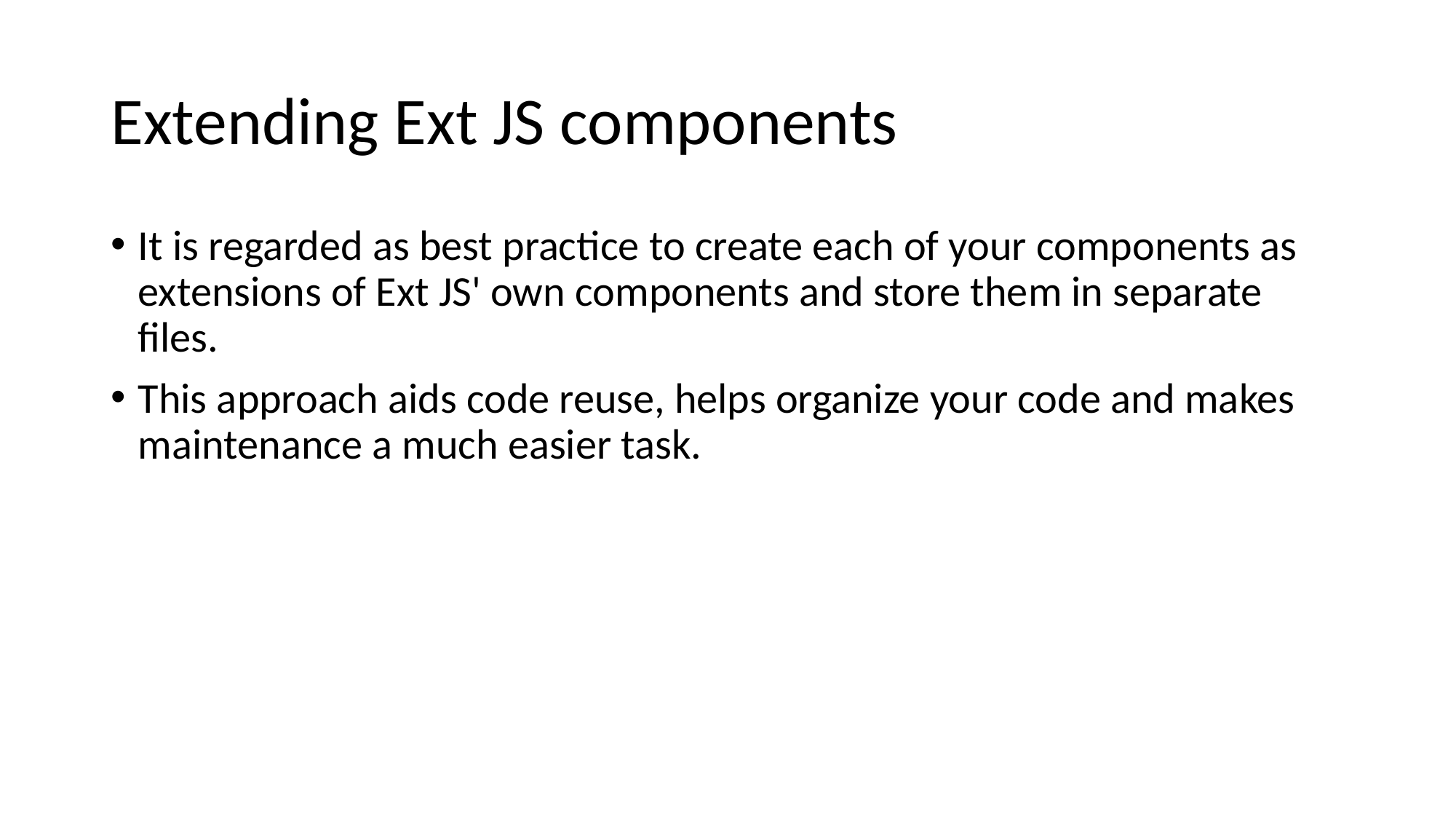

# Extending Ext JS components
It is regarded as best practice to create each of your components as extensions of Ext JS' own components and store them in separate files.
This approach aids code reuse, helps organize your code and makes maintenance a much easier task.